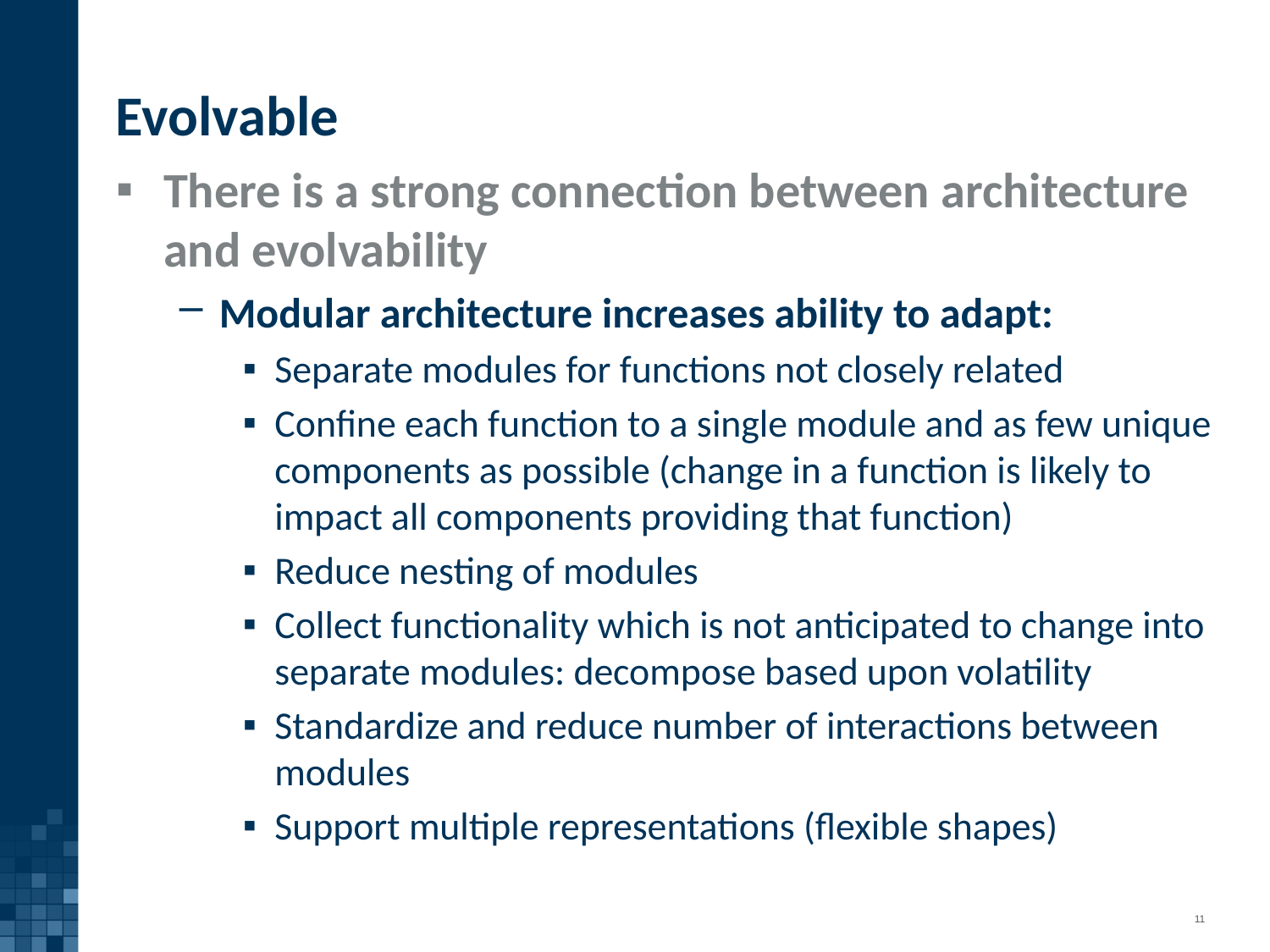

# Evolvable
There is a strong connection between architecture and evolvability
Modular architecture increases ability to adapt:
Separate modules for functions not closely related
Confine each function to a single module and as few unique components as possible (change in a function is likely to impact all components providing that function)
Reduce nesting of modules
Collect functionality which is not anticipated to change into separate modules: decompose based upon volatility
Standardize and reduce number of interactions between modules
Support multiple representations (flexible shapes)

11